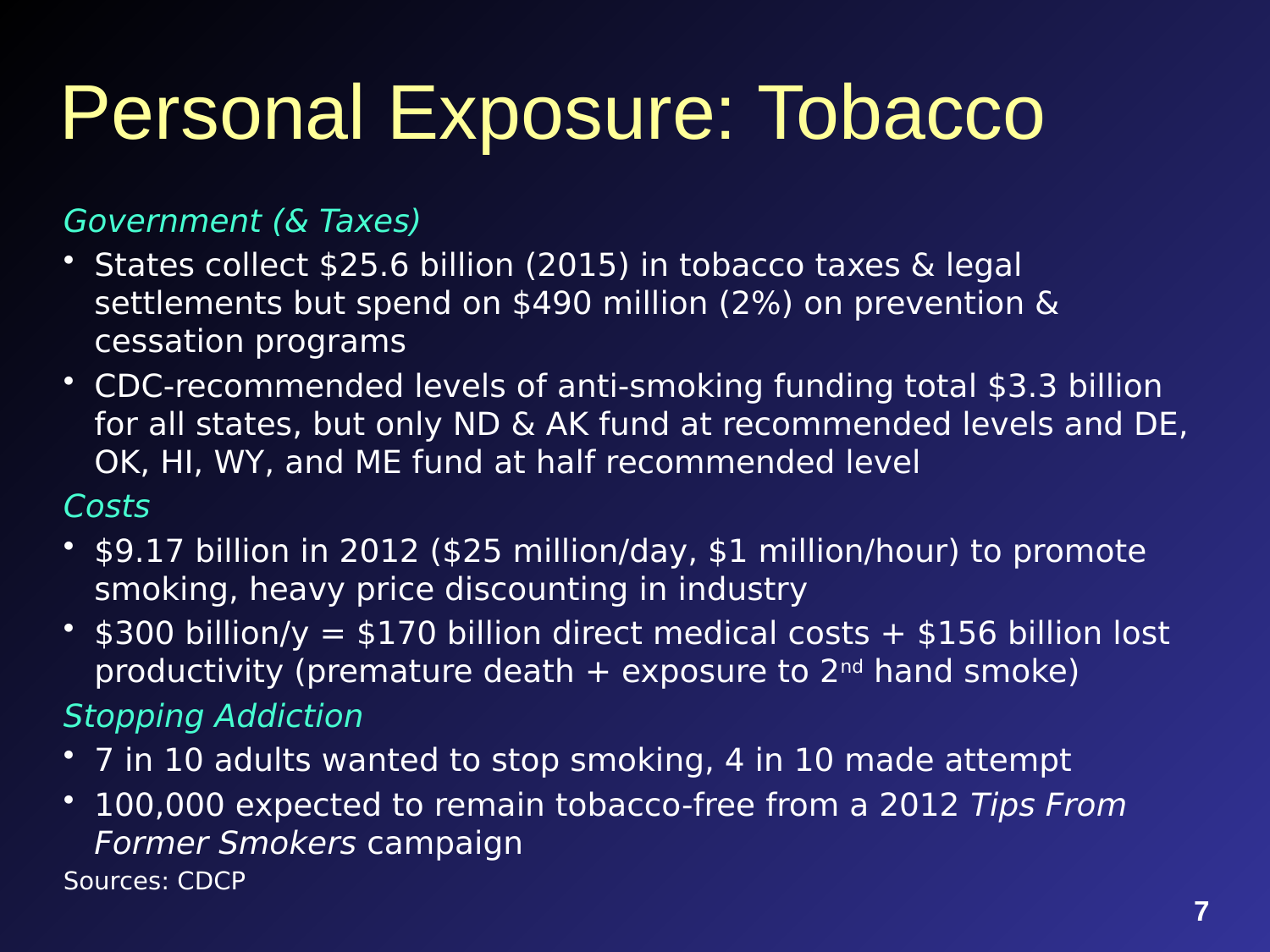

# Personal Exposure: Tobacco
Government (& Taxes)
States collect $25.6 billion (2015) in tobacco taxes & legal settlements but spend on $490 million (2%) on prevention & cessation programs
CDC-recommended levels of anti-smoking funding total $3.3 billion for all states, but only ND & AK fund at recommended levels and DE, OK, HI, WY, and ME fund at half recommended level
Costs
$9.17 billion in 2012 ($25 million/day, $1 million/hour) to promote smoking, heavy price discounting in industry
$300 billion/y = $170 billion direct medical costs + $156 billion lost productivity (premature death + exposure to 2nd hand smoke)
Stopping Addiction
7 in 10 adults wanted to stop smoking, 4 in 10 made attempt
100,000 expected to remain tobacco-free from a 2012 Tips From Former Smokers campaign
Sources: CDCP
7